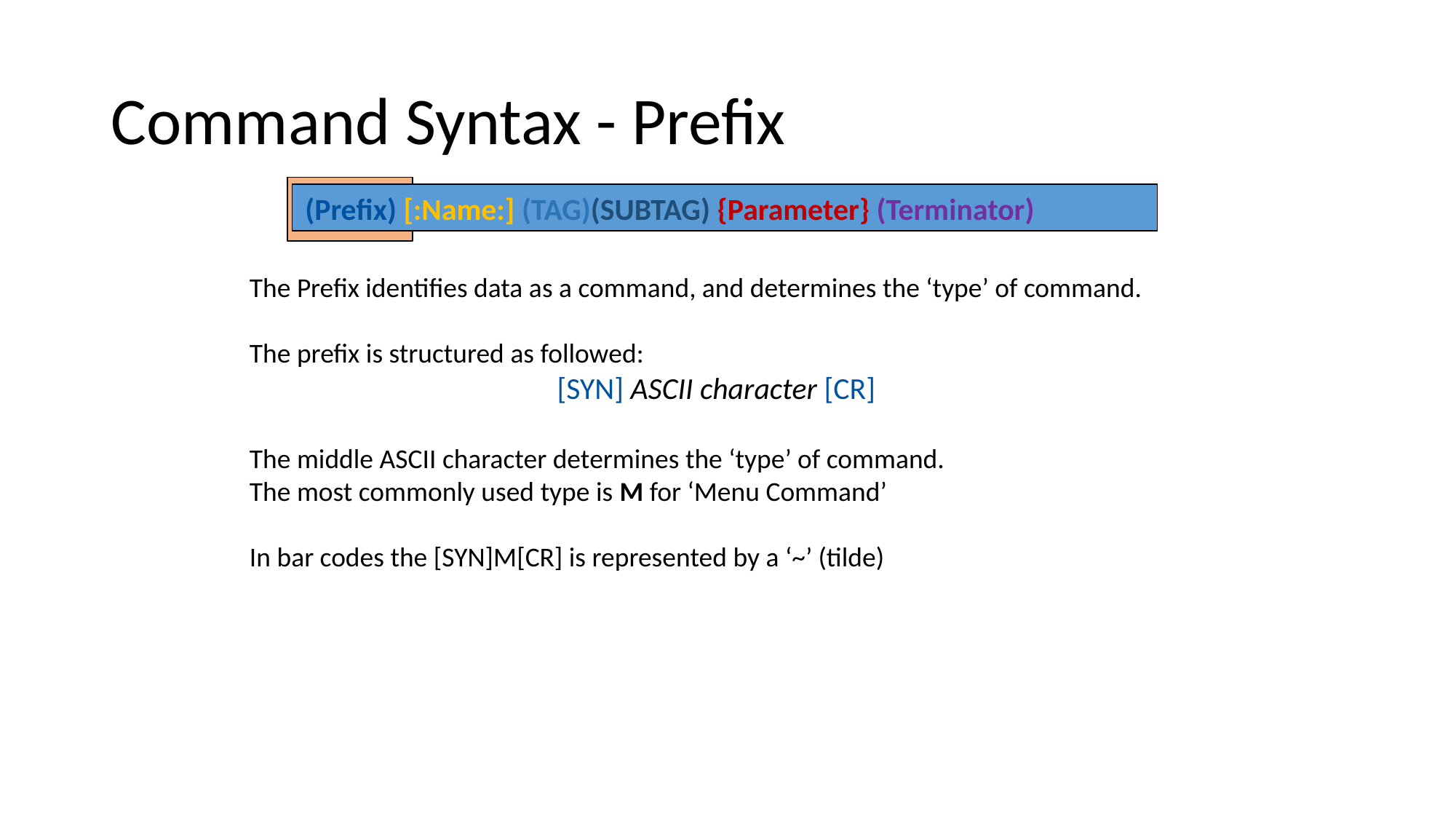

# Command Syntax - Prefix

(Prefix) [:Name:] (TAG)(SUBTAG) {Parameter} (Terminator)

The Prefix identifies data as a command, and determines the ‘type’ of command.

The prefix is structured as followed:
[SYN] ASCII character [CR]

The middle ASCII character determines the ‘type’ of command.
The most commonly used type is M for ‘Menu Command’

In bar codes the [SYN]M[CR] is represented by a ‘~’ (tilde)